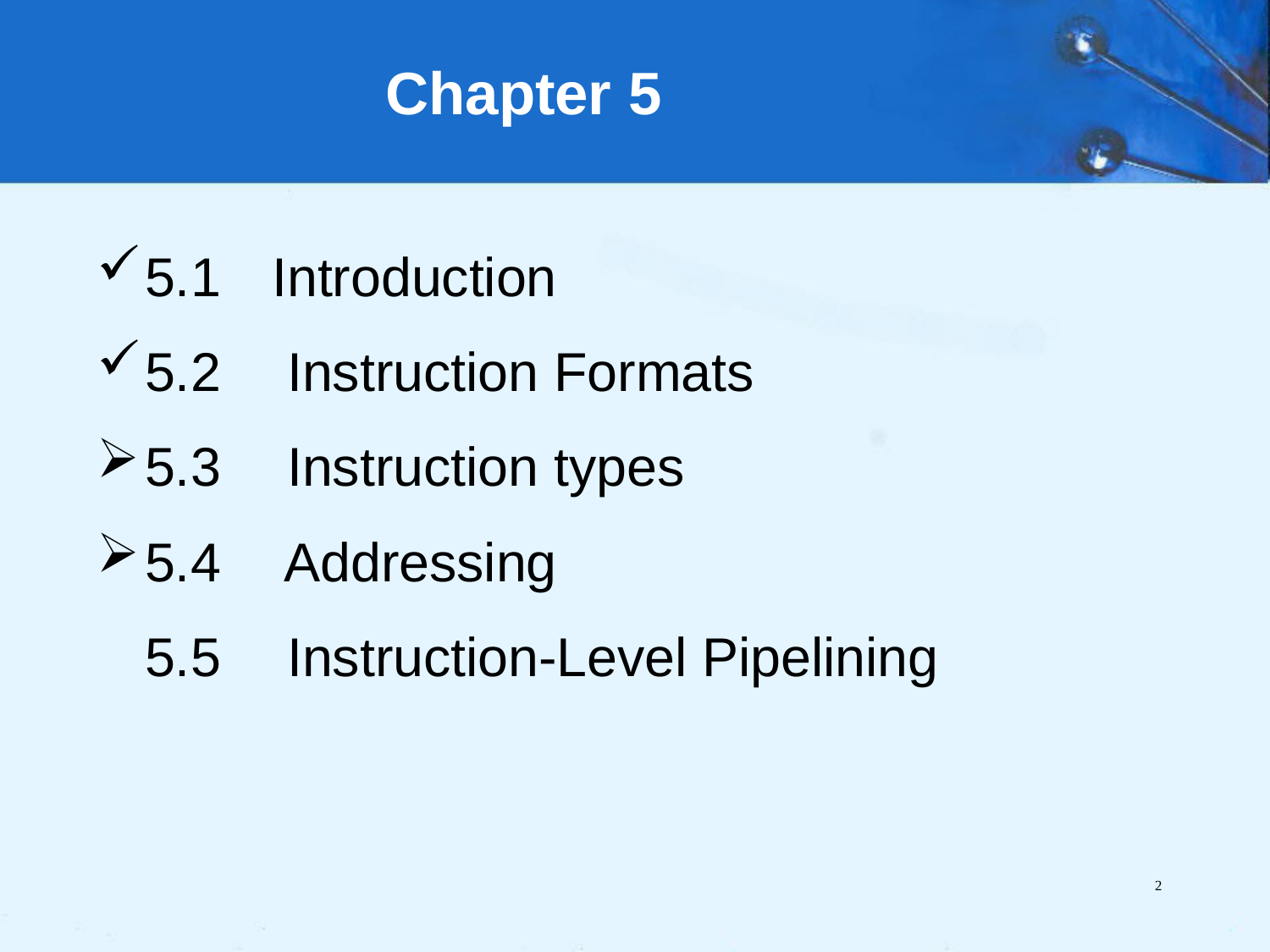

Chapter 5
5.1	Introduction
5.2	 Instruction Formats
5.3	 Instruction types
5.4	 Addressing
	5.5	 Instruction-Level Pipelining
2